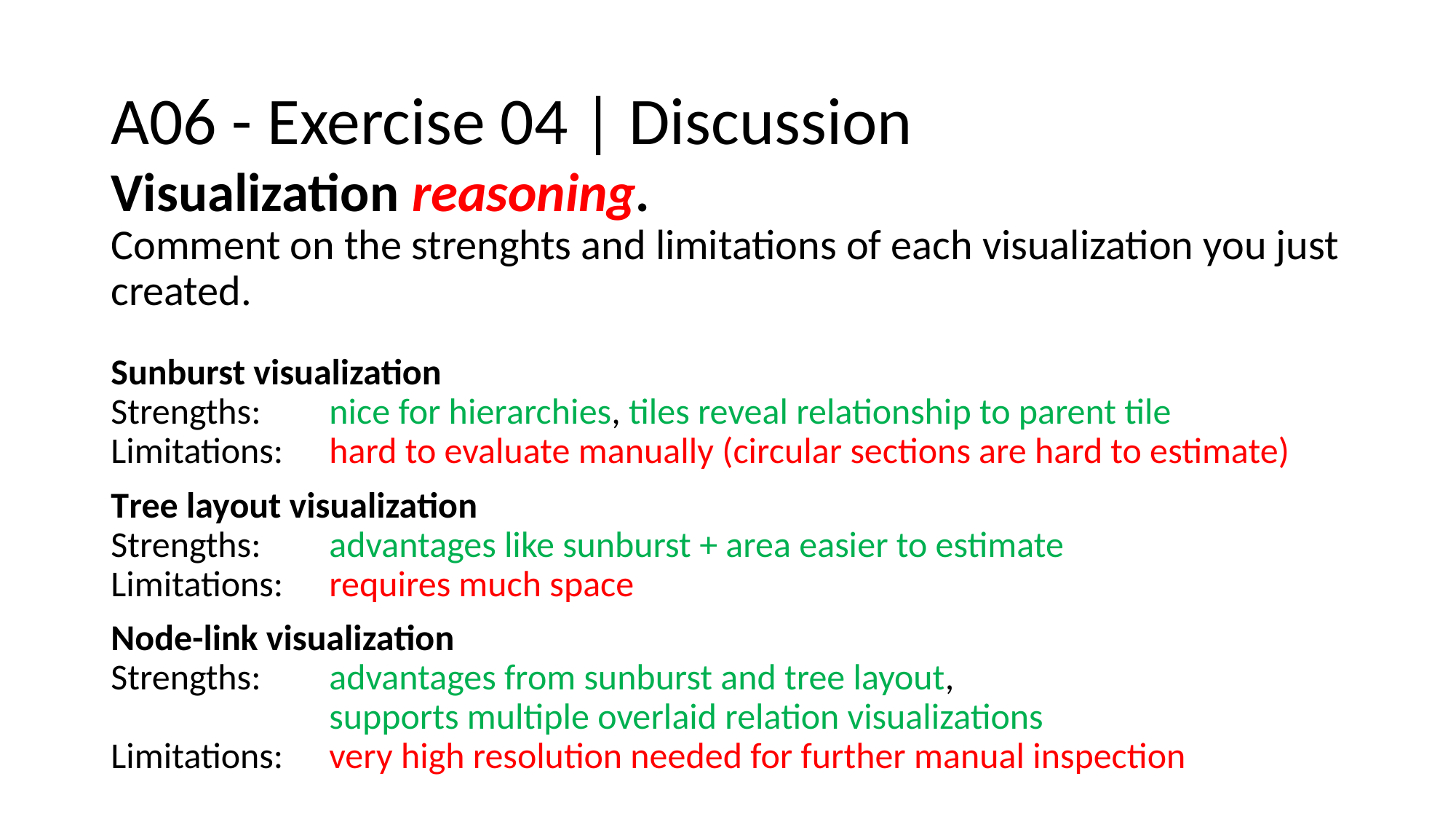

# A06 - Exercise 04 | Discussion
Visualization reasoning.
Comment on the strenghts and limitations of each visualization you just created.

Sunburst visualization
Strengths:	nice for hierarchies, tiles reveal relationship to parent tile
Limitations:	hard to evaluate manually (circular sections are hard to estimate)
Tree layout visualization
Strengths:	advantages like sunburst + area easier to estimate
Limitations:	requires much space
Node-link visualization
Strengths:	advantages from sunburst and tree layout,
		supports multiple overlaid relation visualizations
Limitations:	very high resolution needed for further manual inspection